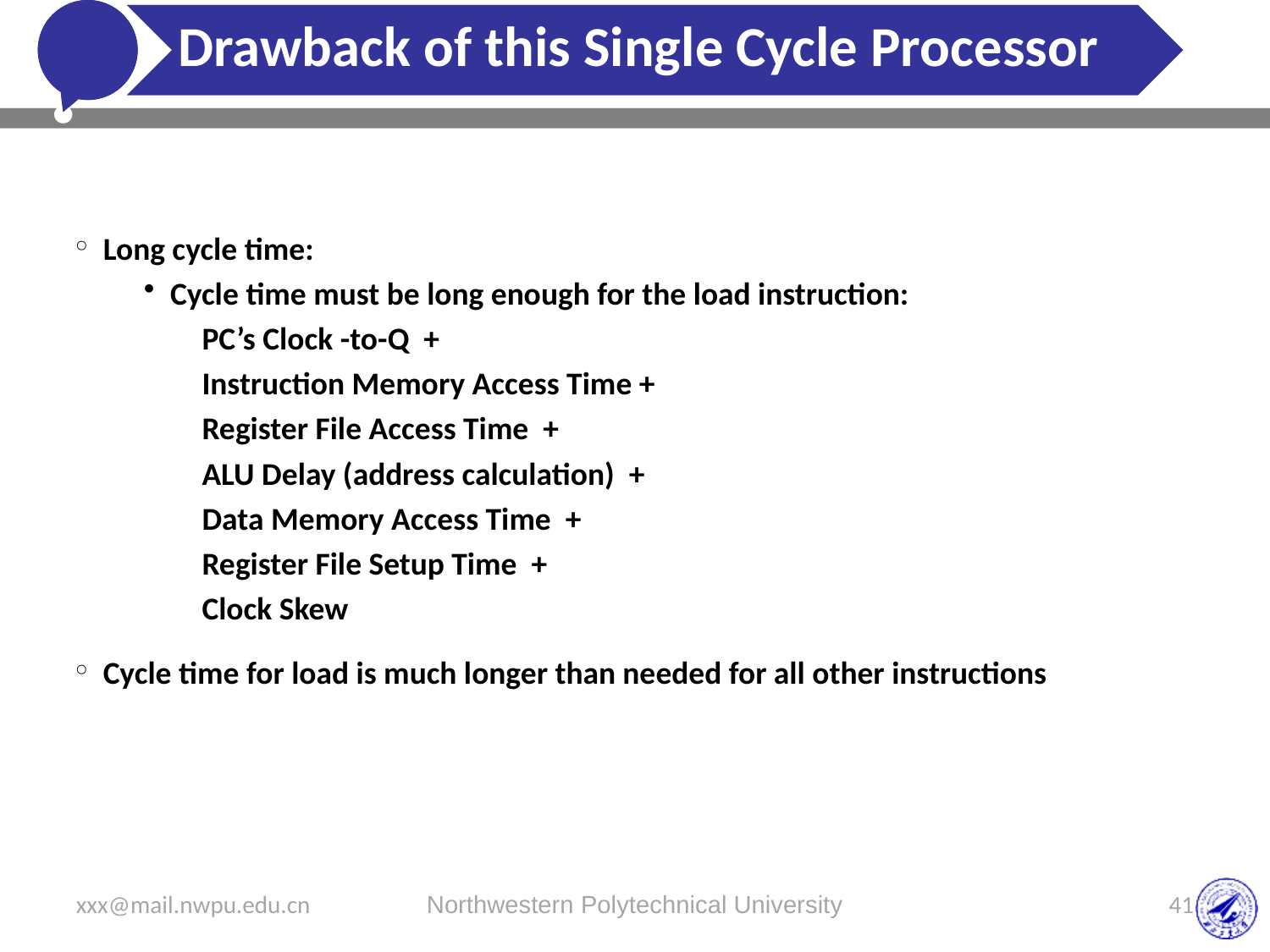

# Drawback of this Single Cycle Processor

Long cycle time:
Cycle time must be long enough for the load instruction:
PC’s Clock -to-Q  +
Instruction Memory Access Time +
Register File Access Time  +
ALU Delay (address calculation)  +
Data Memory Access Time  +
Register File Setup Time  +
Clock Skew
Cycle time for load is much longer than needed for all other instructions
xxx@mail.nwpu.edu.cn
Northwestern Polytechnical University
41